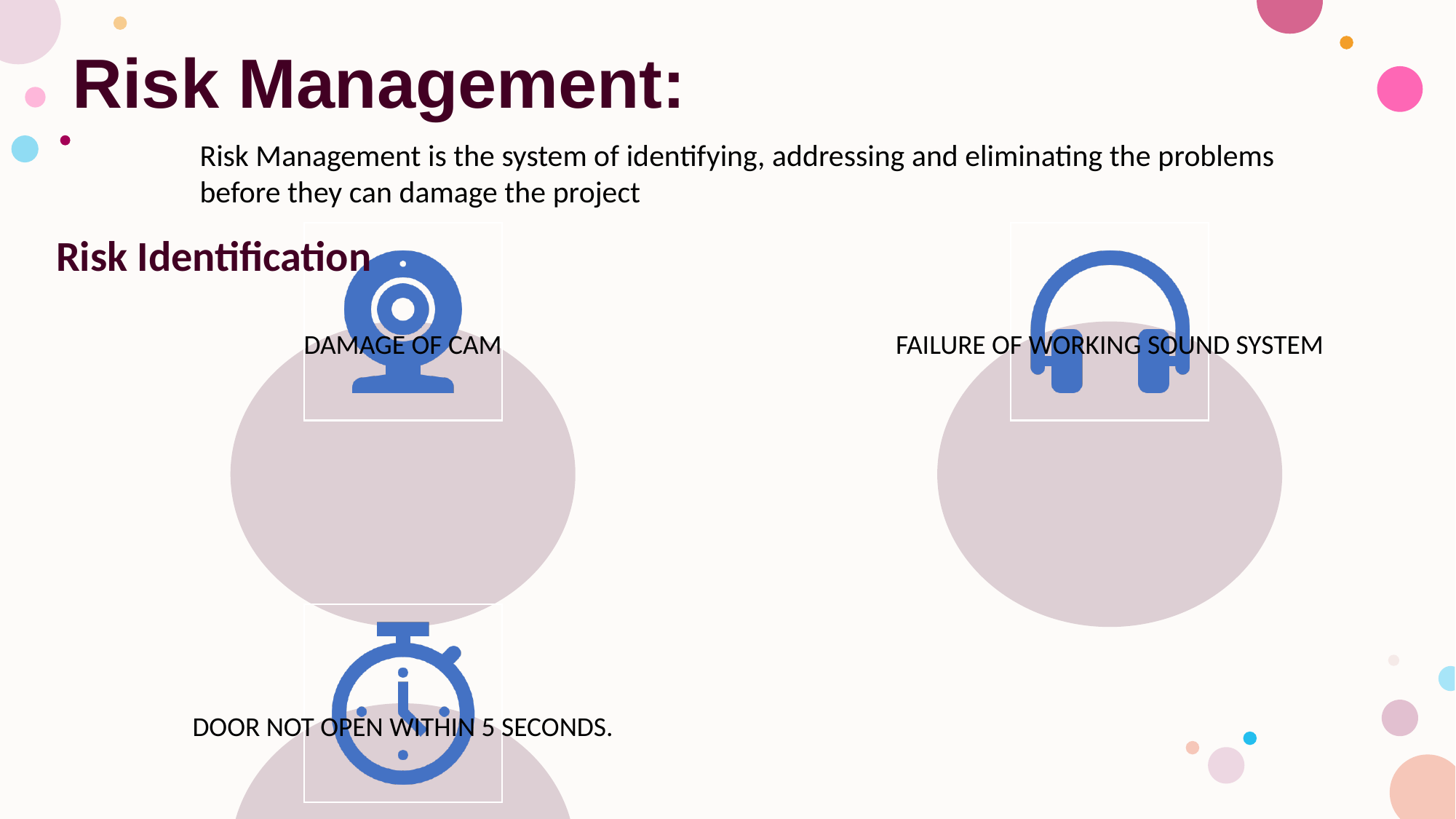

# Risk Management:

Risk Management is the system of identifying, addressing and eliminating the problems before they can damage the project
Risk Identification
Damage of cam
Failure of working sound system
Door not open within 5 seconds.